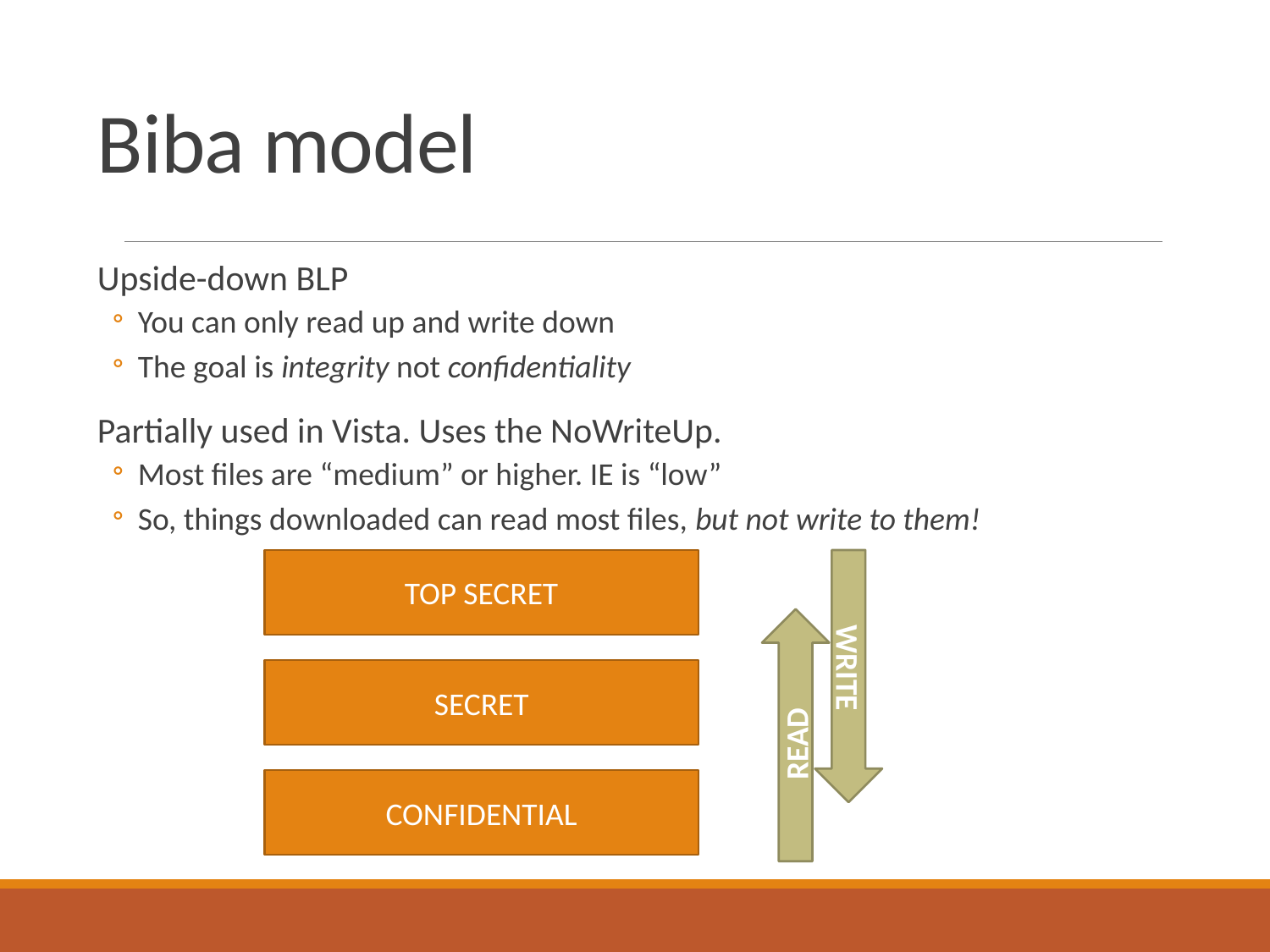

# Biba model
Upside-down BLP
You can only read up and write down
The goal is integrity not confidentiality
Partially used in Vista. Uses the NoWriteUp.
Most files are “medium” or higher. IE is “low”
So, things downloaded can read most files, but not write to them!
TOP SECRET
WRITE
SECRET
READ
CONFIDENTIAL